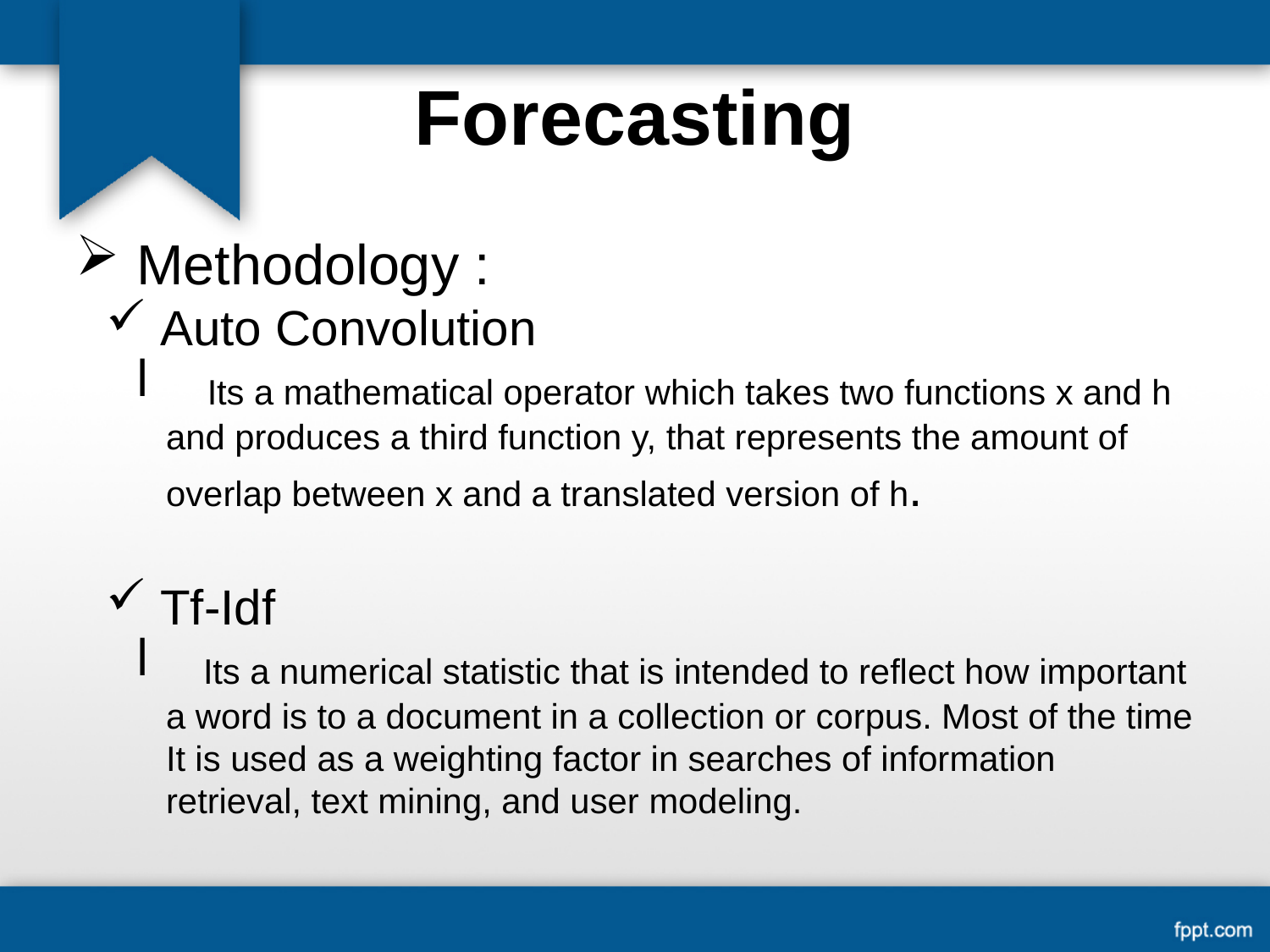

Forecasting
 Methodology :
 Auto Convolution
   Its a mathematical operator which takes two functions x and h and produces a third function y, that represents the amount of overlap between x and a translated version of h.

 Tf-Idf
   Its a numerical statistic that is intended to reflect how important a word is to a document in a collection or corpus. Most of the time It is used as a weighting factor in searches of information retrieval, text mining, and user modeling.